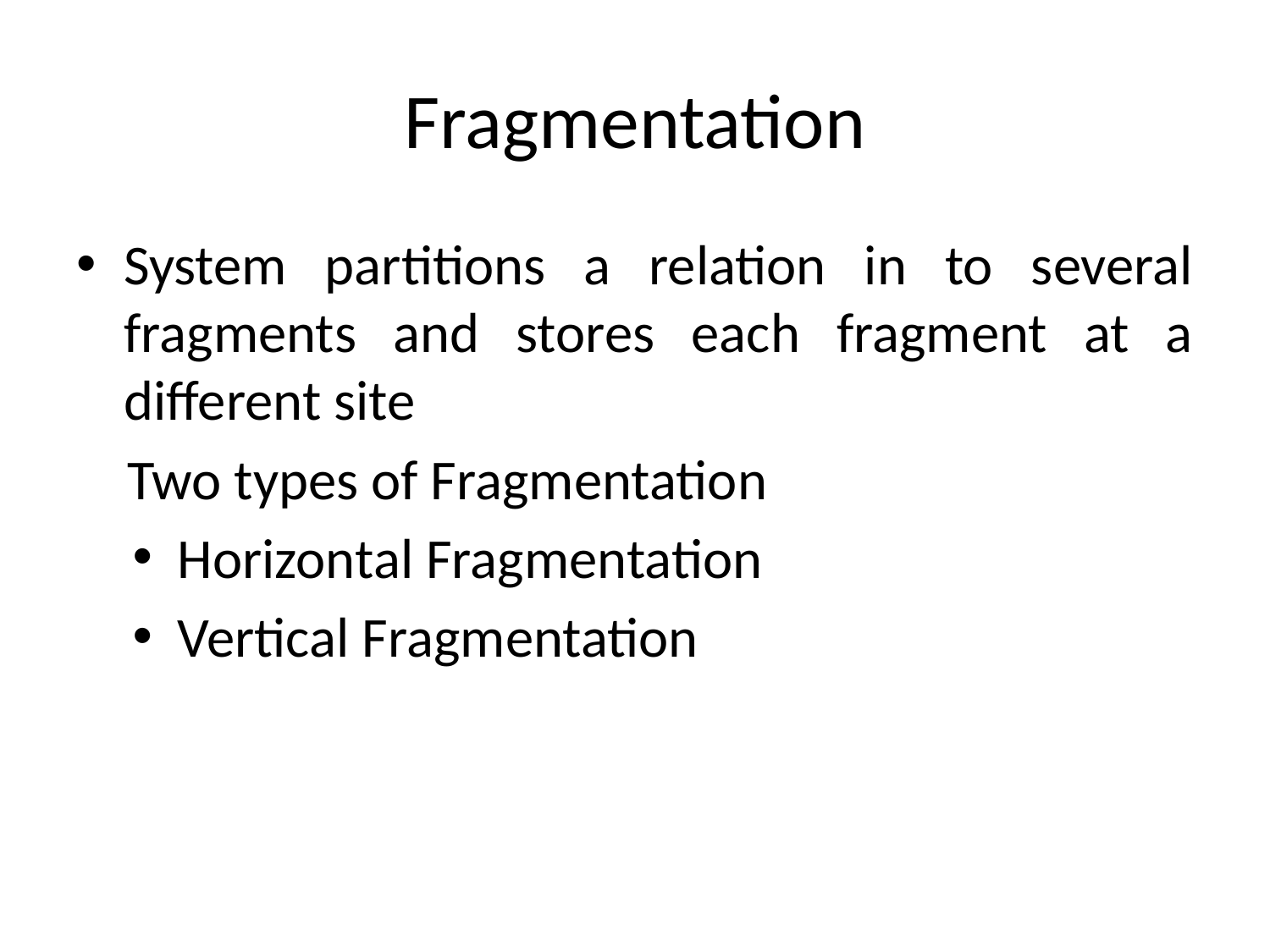

# Fragmentation
System partitions a relation in to several fragments and stores each fragment at a different site
    Two types of Fragmentation
  Horizontal Fragmentation
  Vertical Fragmentation